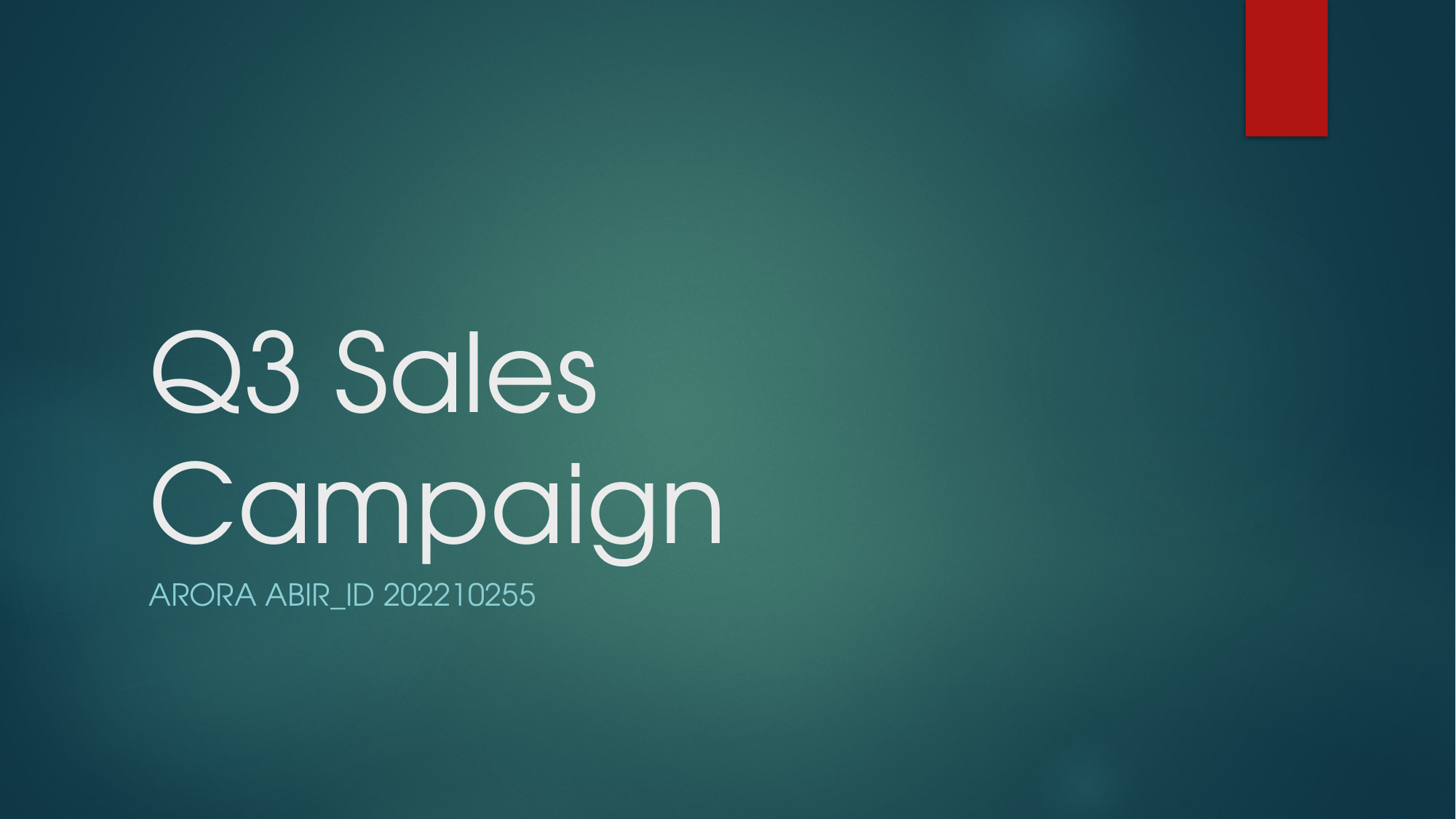

# Q3 Sales Campaign
Arora Abir_ID 202210255